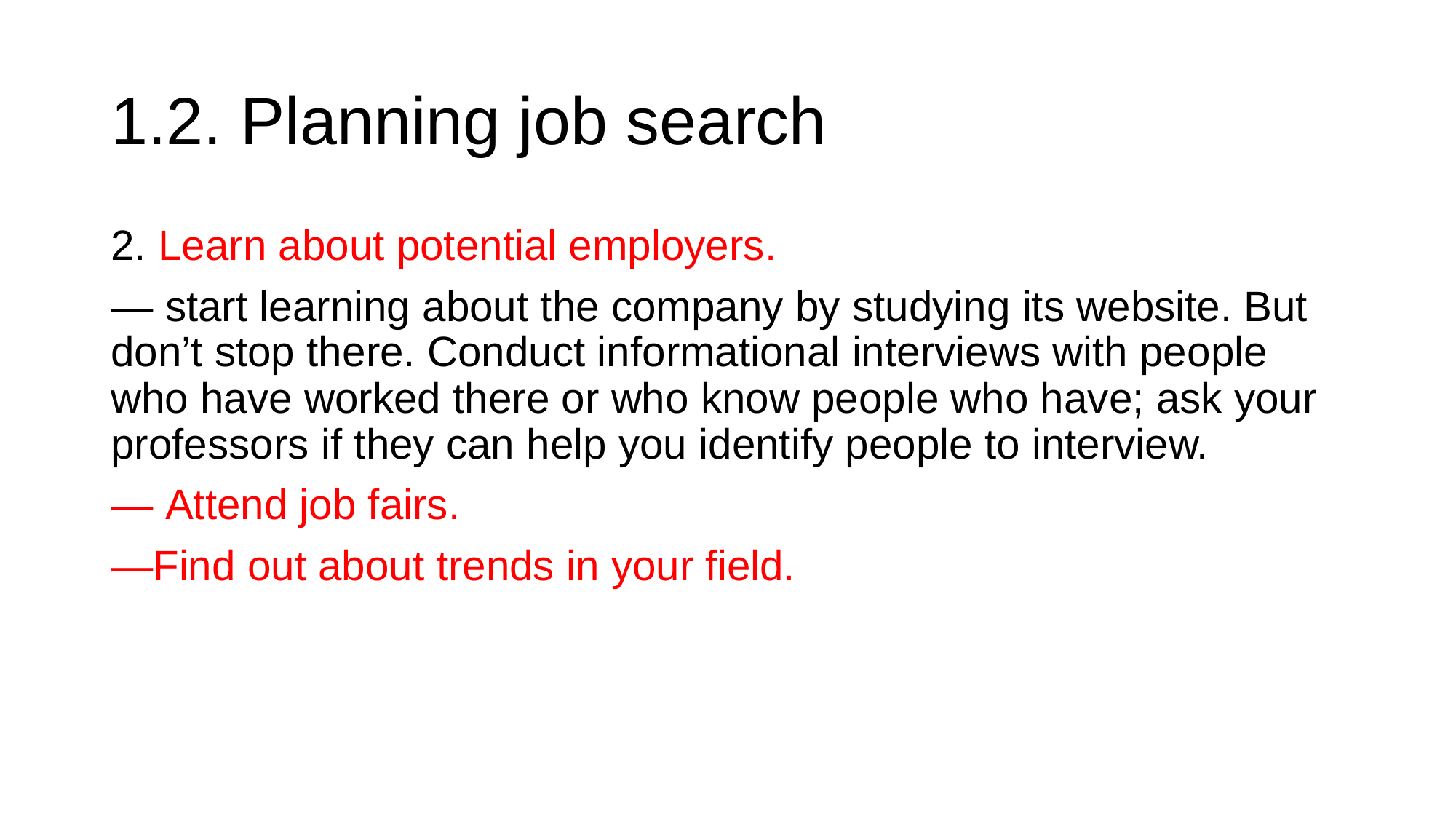

# 1.2. Planning job search
2. Learn about potential employers.
— start learning about the company by studying its website. But don’t stop there. Conduct informational interviews with people who have worked there or who know people who have; ask your professors if they can help you identify people to interview.
— Attend job fairs.
—Find out about trends in your field.